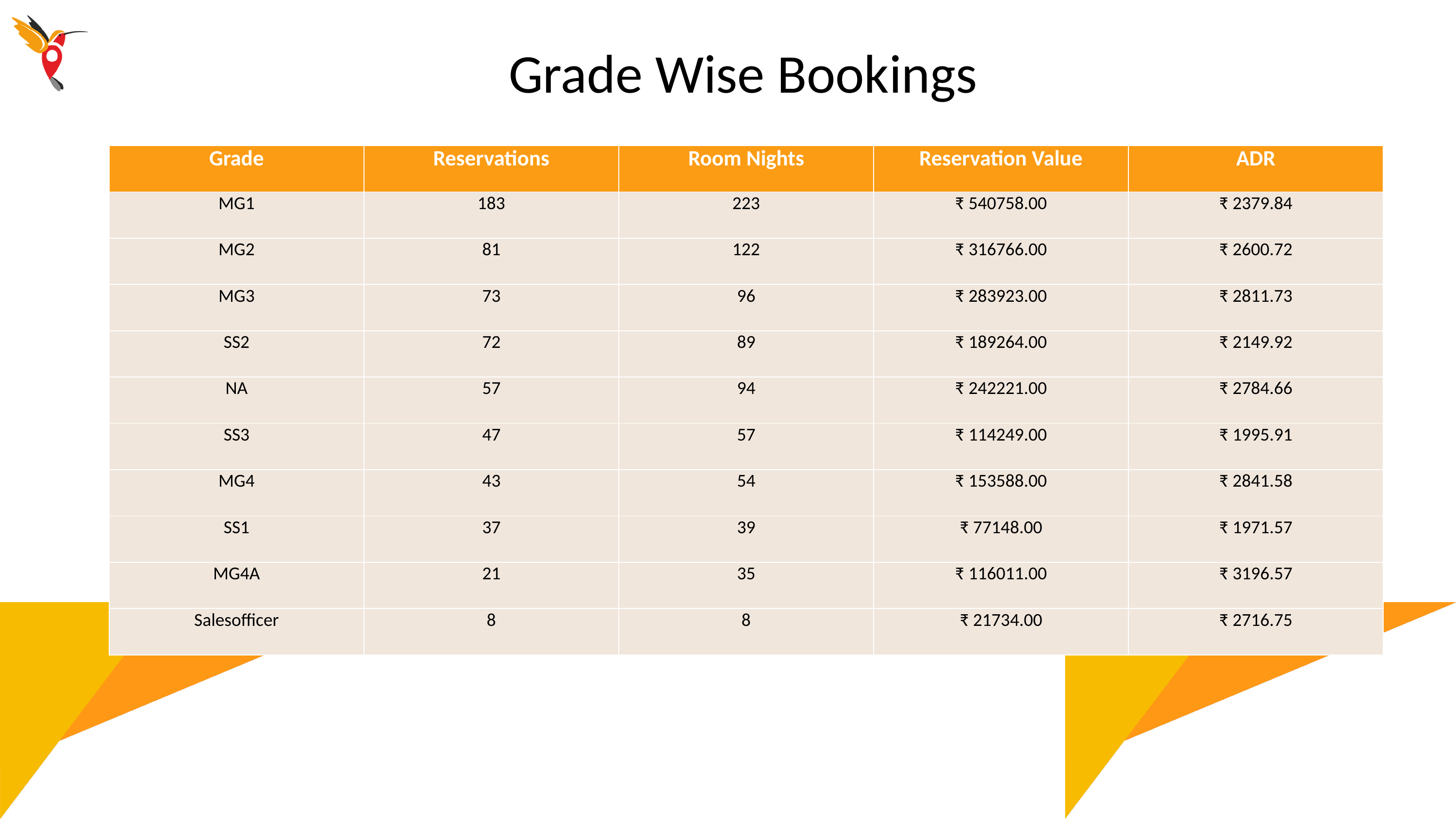

Grade Wise Bookings

| Grade | Reservations | Room Nights | Reservation Value | ADR |
| --- | --- | --- | --- | --- |
| MG1 | 183 | 223 | ₹ 540758.00 | ₹ 2379.84 |
| MG2 | 81 | 122 | ₹ 316766.00 | ₹ 2600.72 |
| MG3 | 73 | 96 | ₹ 283923.00 | ₹ 2811.73 |
| SS2 | 72 | 89 | ₹ 189264.00 | ₹ 2149.92 |
| NA | 57 | 94 | ₹ 242221.00 | ₹ 2784.66 |
| SS3 | 47 | 57 | ₹ 114249.00 | ₹ 1995.91 |
| MG4 | 43 | 54 | ₹ 153588.00 | ₹ 2841.58 |
| SS1 | 37 | 39 | ₹ 77148.00 | ₹ 1971.57 |
| MG4A | 21 | 35 | ₹ 116011.00 | ₹ 3196.57 |
| Salesofficer | 8 | 8 | ₹ 21734.00 | ₹ 2716.75 |